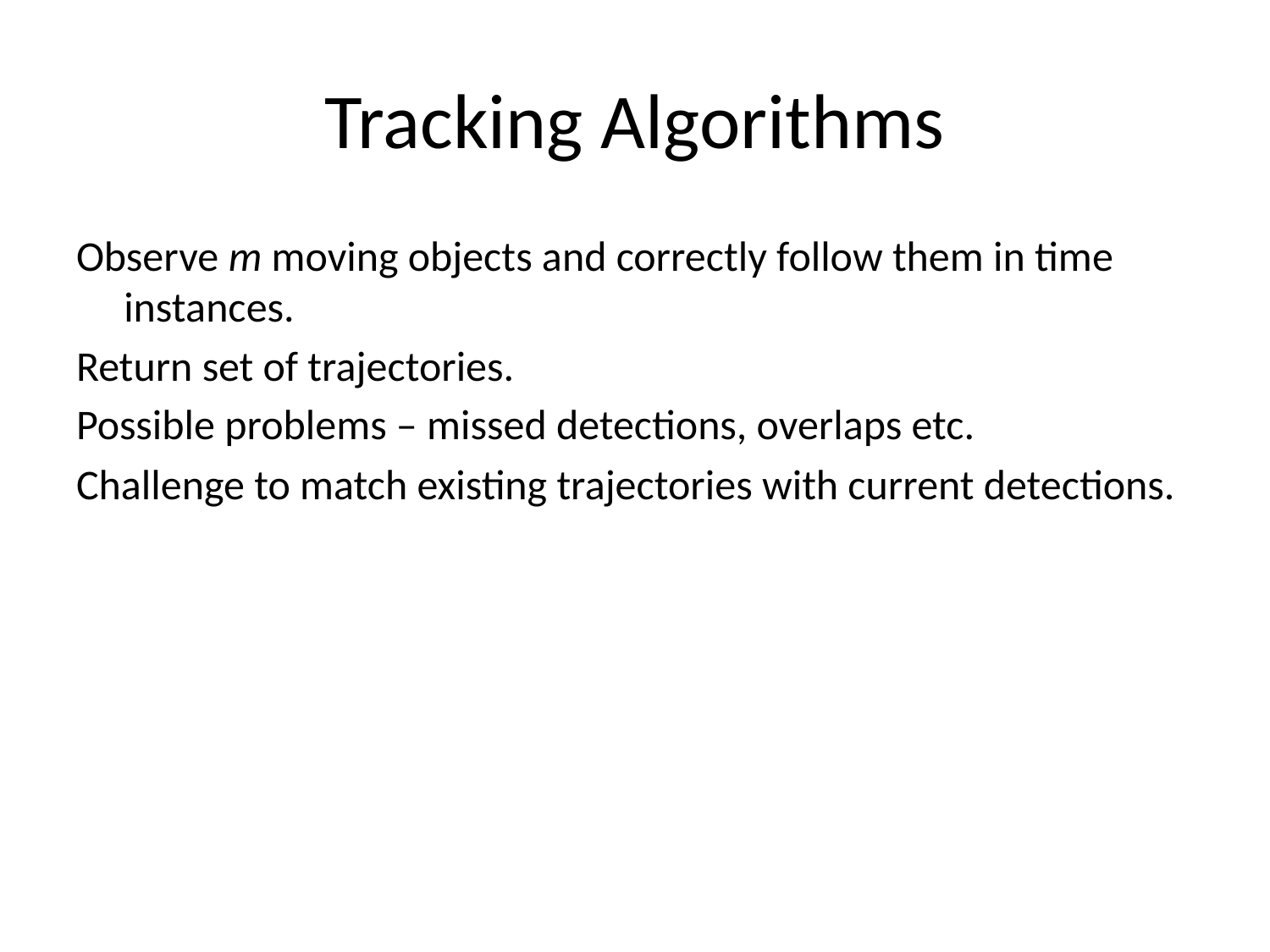

# Tracking Algorithms
Observe m moving objects and correctly follow them in time instances.
Return set of trajectories.
Possible problems – missed detections, overlaps etc.
Challenge to match existing trajectories with current detections.